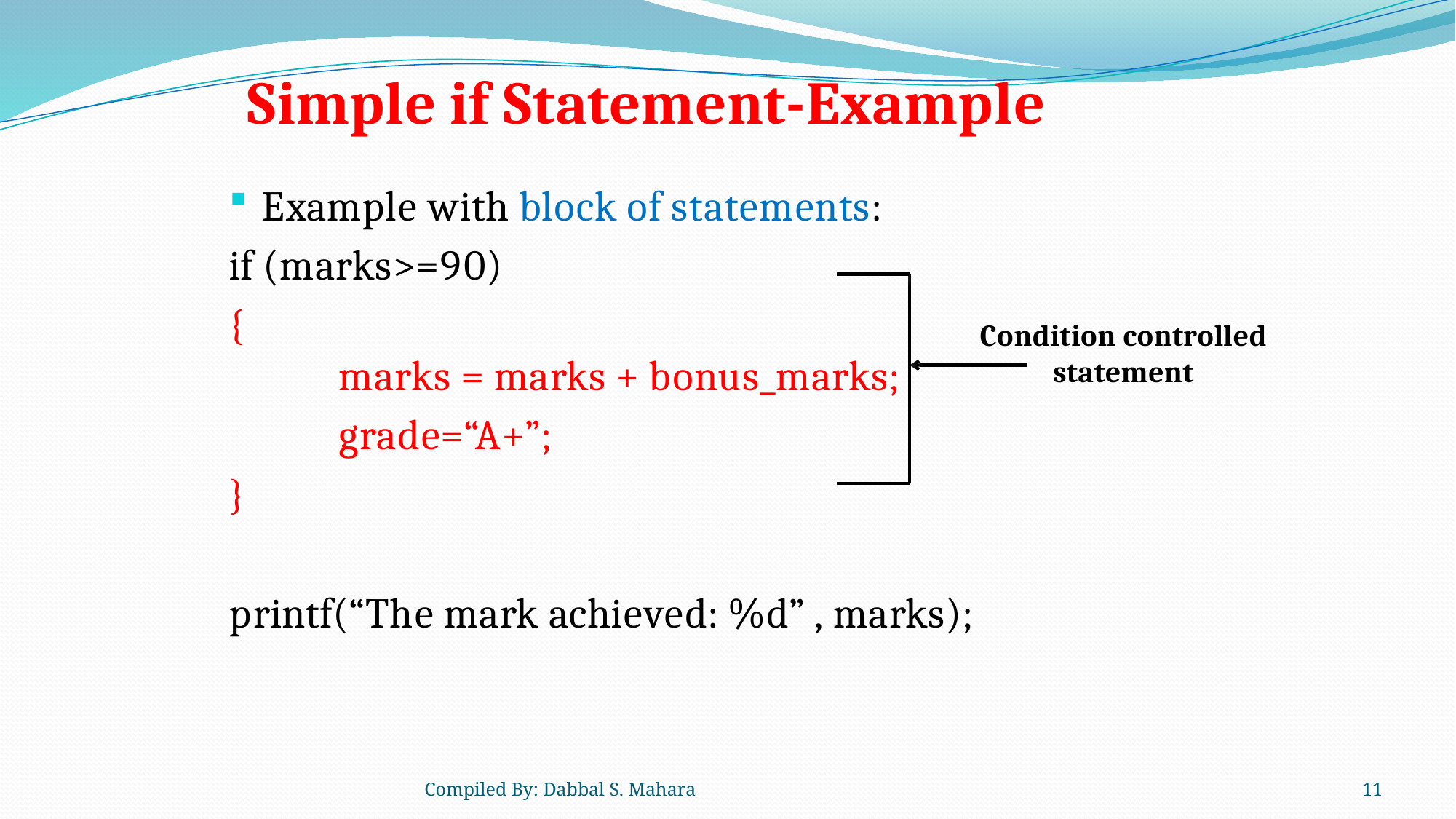

# Simple if Statement-Example
Example with block of statements:
if (marks>=90)
{
 	marks = marks + bonus_marks;
 	grade=“A+”;
}

printf(“The mark achieved: %d” , marks);
Condition controlled statement
Compiled By: Dabbal S. Mahara
11